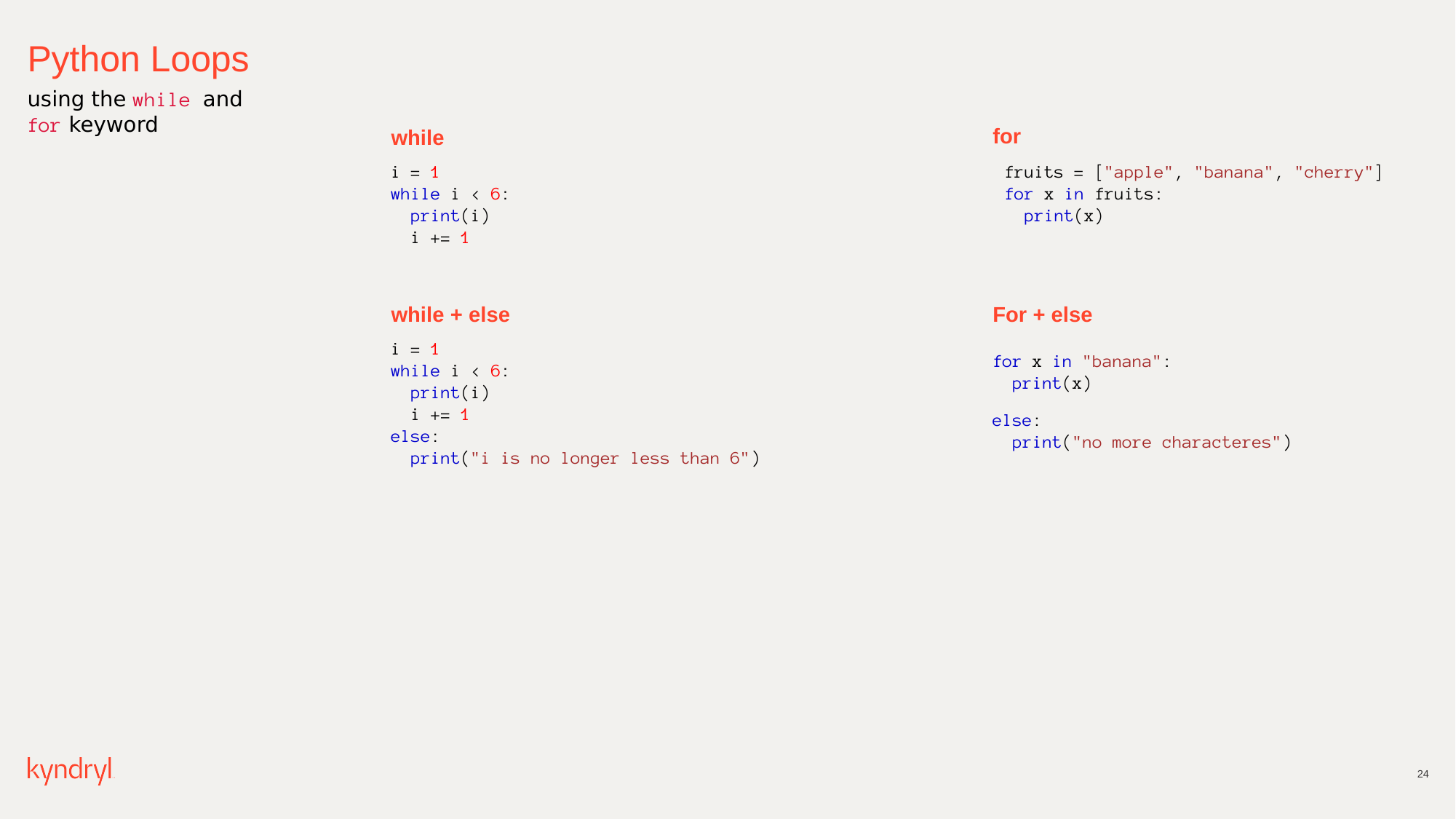

# Python Loops
using the while and for keyword
for
while
i = 1
while i < 6:
  print(i)
  i += 1
fruits = ["apple", "banana", "cherry"]
for x in fruits:
  print(x)
while + else
For + else
i = 1
while i < 6:
  print(i)
  i += 1
else:
  print("i is no longer less than 6")
for x in "banana":
  print(x)
else:
  print("no more characteres")
24